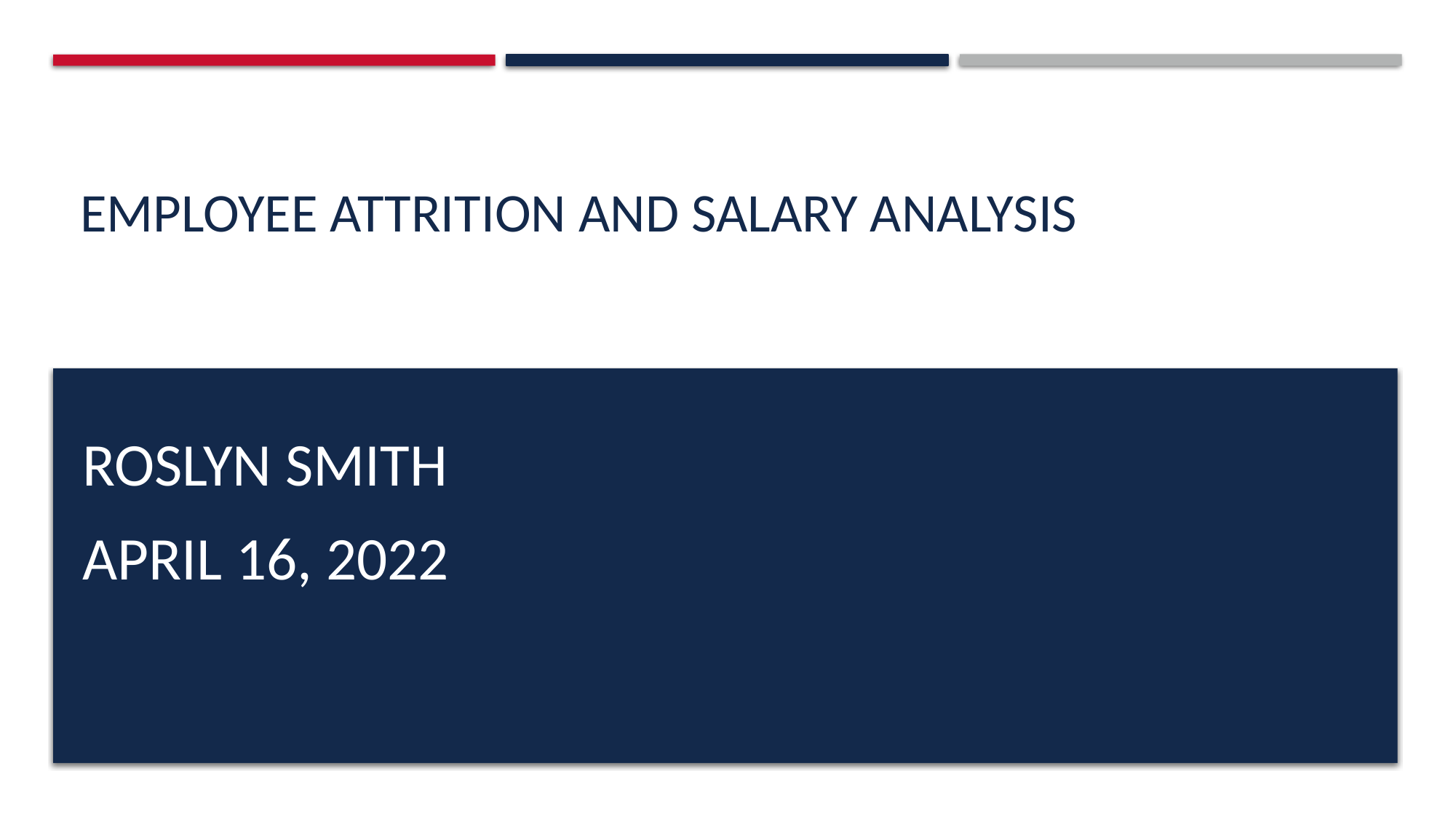

# Employee Attrition and Salary Analysis
Roslyn Smith
April 16, 2022